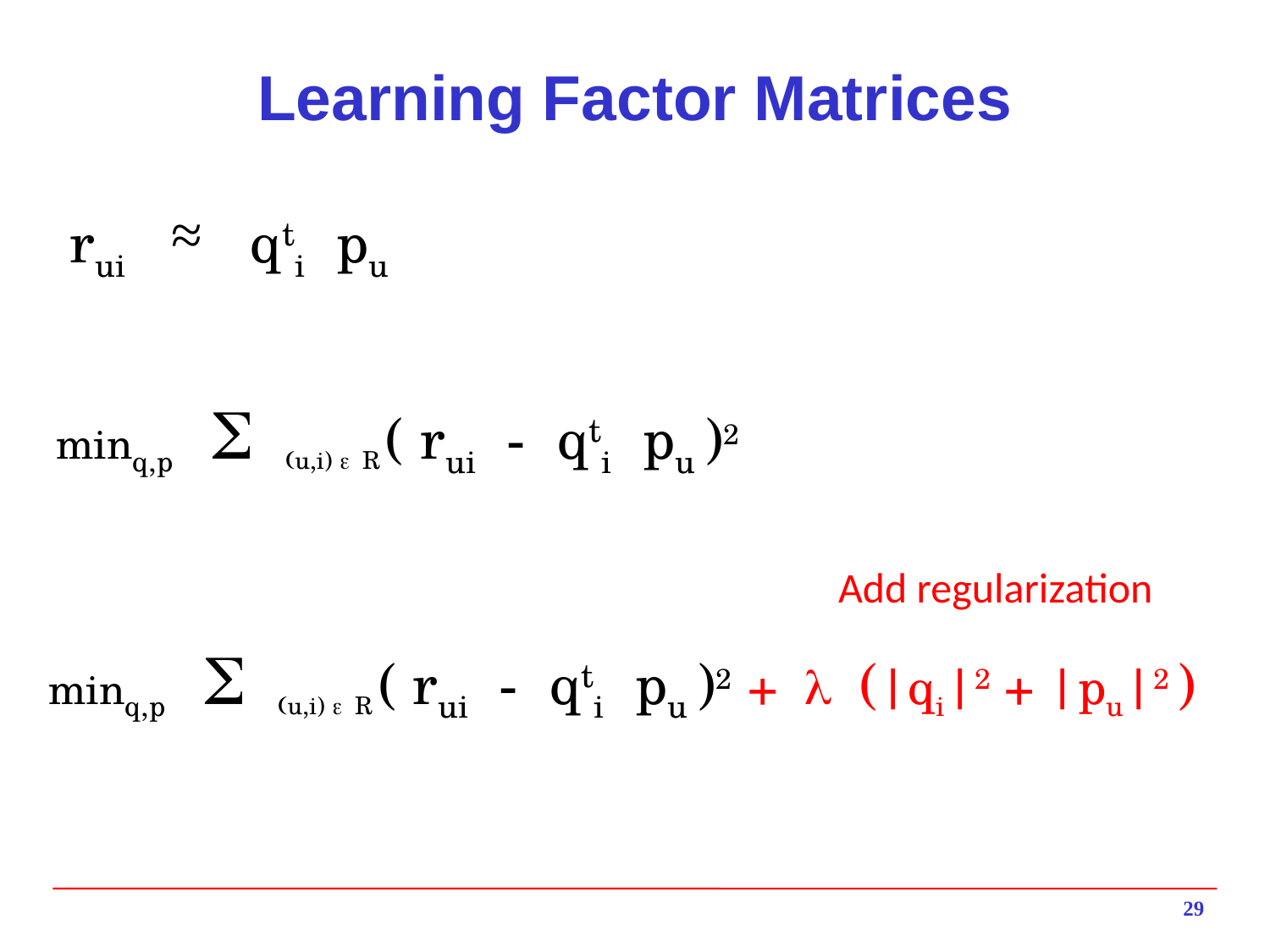

# Learning Factor Matrices
~
~
rui        qti  pu

minq,p Σ (u,i) ε R ( rui  -  qti  pu )2

Add regularization
minq,p Σ (u,i) ε R ( rui  -  qti  pu )2  +  λ  (|qi|2 + |pu|2 )

29